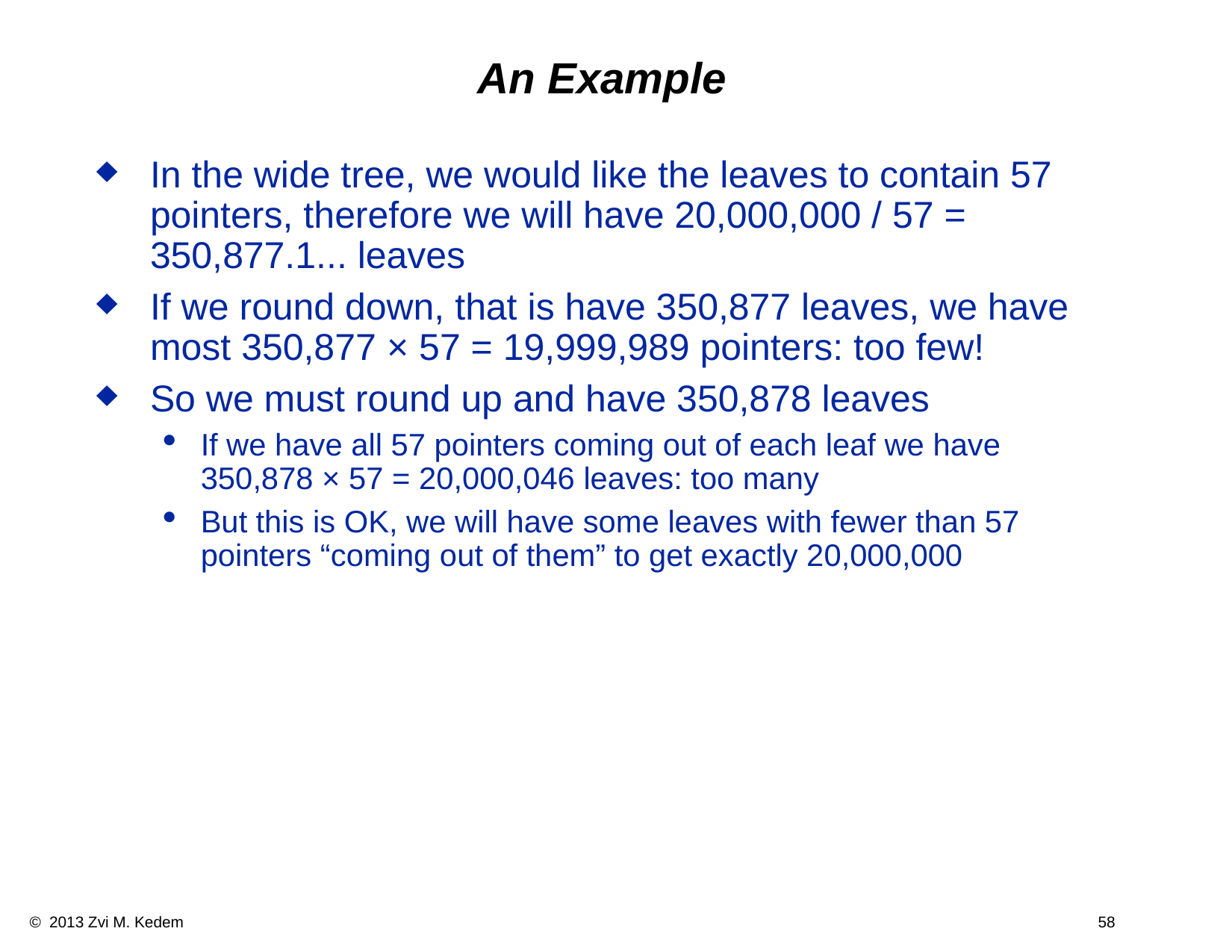

An Example
In the wide tree, we would like the leaves to contain 57 pointers, therefore we will have 20,000,000 / 57 = 350,877.1... leaves
If we round down, that is have 350,877 leaves, we have most 350,877 × 57 = 19,999,989 pointers: too few!
So we must round up and have 350,878 leaves
If we have all 57 pointers coming out of each leaf we have 350,878 × 57 = 20,000,046 leaves: too many
But this is OK, we will have some leaves with fewer than 57 pointers “coming out of them” to get exactly 20,000,000